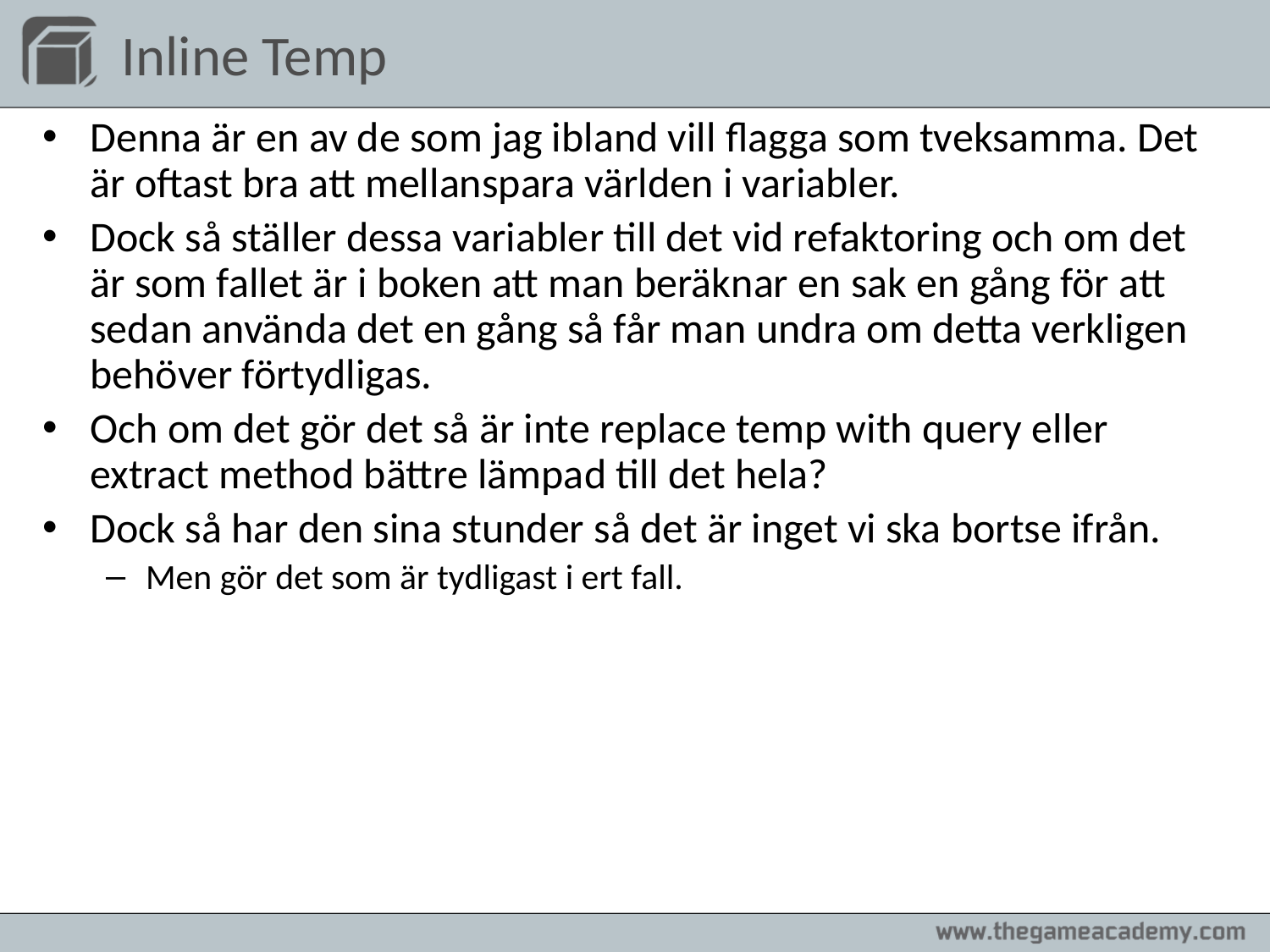

# Inline Temp
Denna är en av de som jag ibland vill flagga som tveksamma. Det är oftast bra att mellanspara världen i variabler.
Dock så ställer dessa variabler till det vid refaktoring och om det är som fallet är i boken att man beräknar en sak en gång för att sedan använda det en gång så får man undra om detta verkligen behöver förtydligas.
Och om det gör det så är inte replace temp with query eller extract method bättre lämpad till det hela?
Dock så har den sina stunder så det är inget vi ska bortse ifrån.
Men gör det som är tydligast i ert fall.